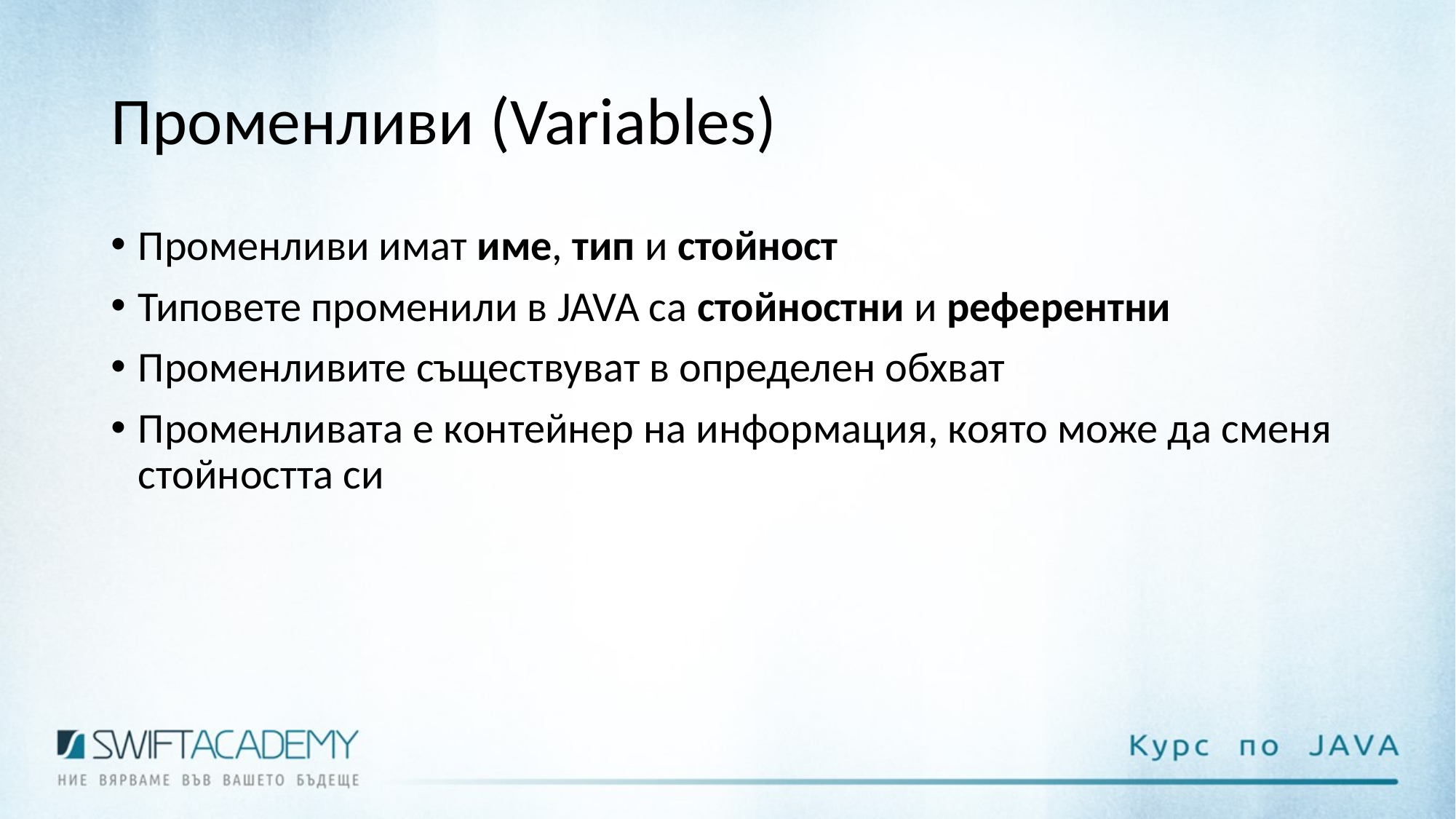

# Променливи (Variables)
Променливи имат име, тип и стойност
Типовете променили в JAVA са стойностни и референтни
Променливите съществуват в определен обхват
Променливата е контейнер на информация, която може да сменя стойността си